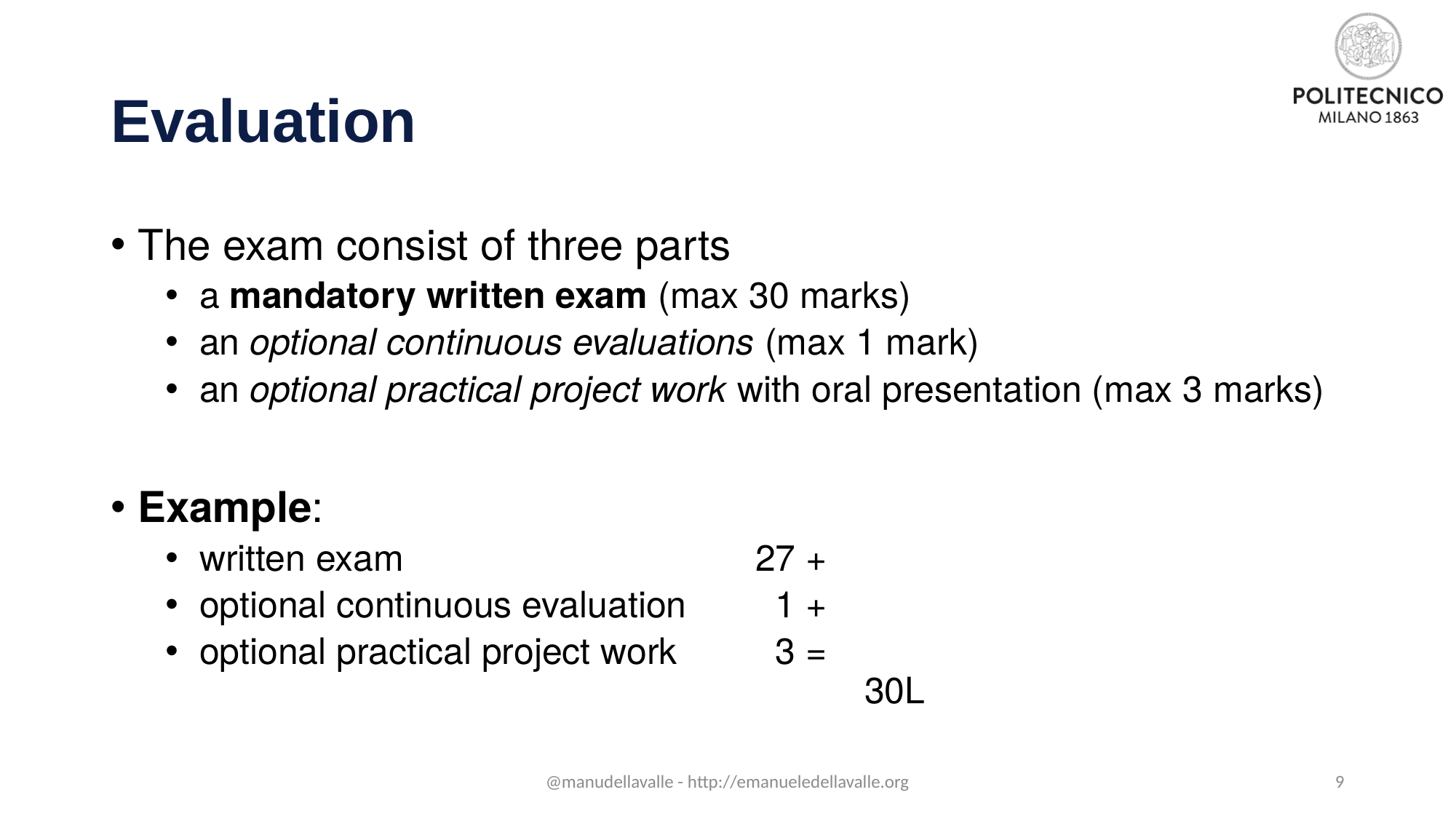

# Evaluation
The exam consist of three parts
a mandatory written exam (max 30 marks)
an optional continuous evaluations (max 1 mark)
an optional practical project work with oral presentation (max 3 marks)

Example:
written exam				 27 +
optional continuous evaluation	   1 +
optional practical project work 	   3 =
						 30L

@manudellavalle - http://emanueledellavalle.org
9